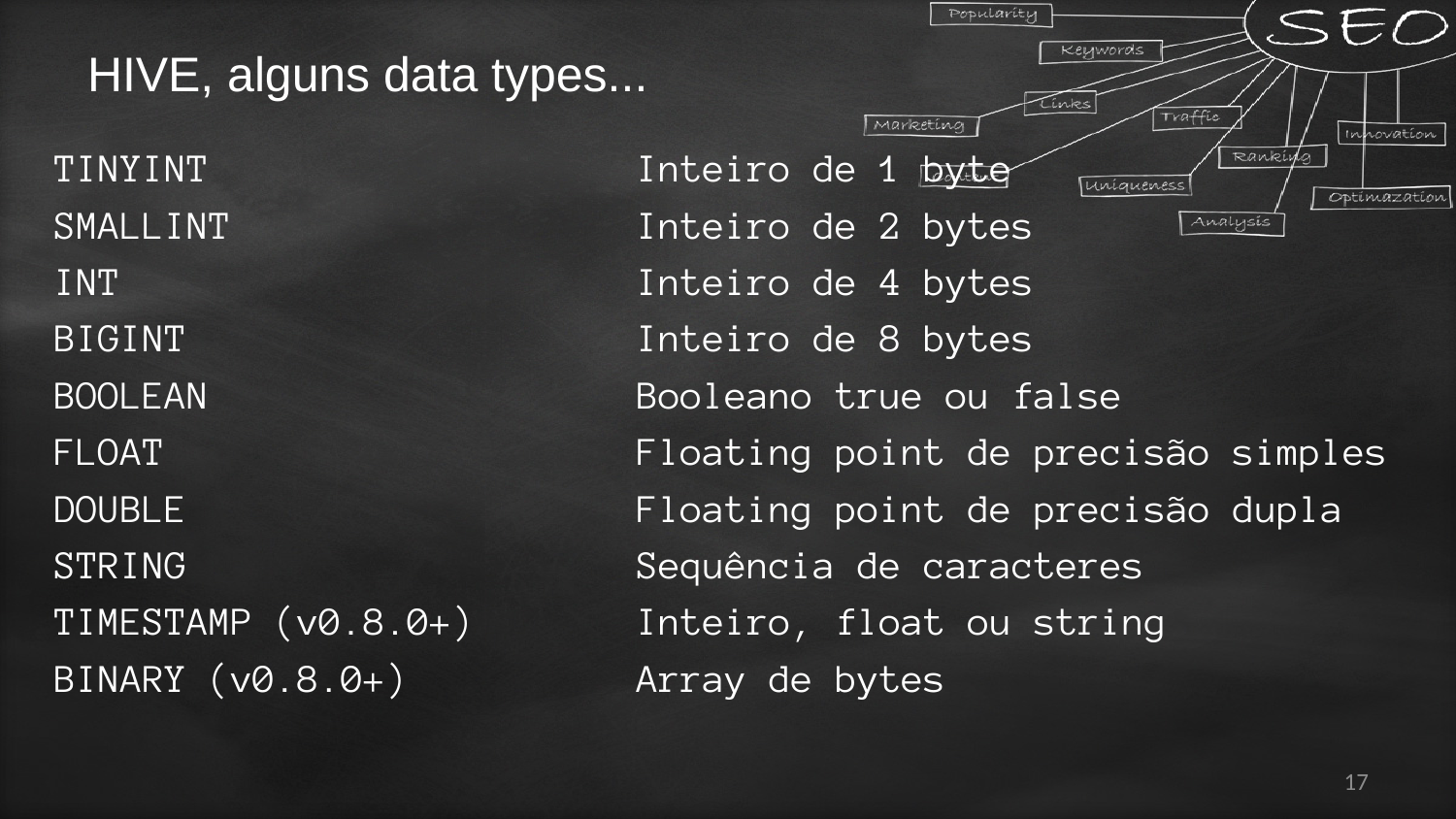

# HIVE, alguns data types...
TINYINT			Inteiro de 1 byte
SMALLINT			Inteiro de 2 bytes
INT				Inteiro de 4 bytes
BIGINT				Inteiro de 8 bytes
BOOLEAN			Booleano true ou false
FLOAT				Floating point de precisão simples
DOUBLE				Floating point de precisão dupla
STRING				Sequência de caracteres
TIMESTAMP (v0.8.0+)		Inteiro, float ou string
BINARY (v0.8.0+)		Array de bytes
17